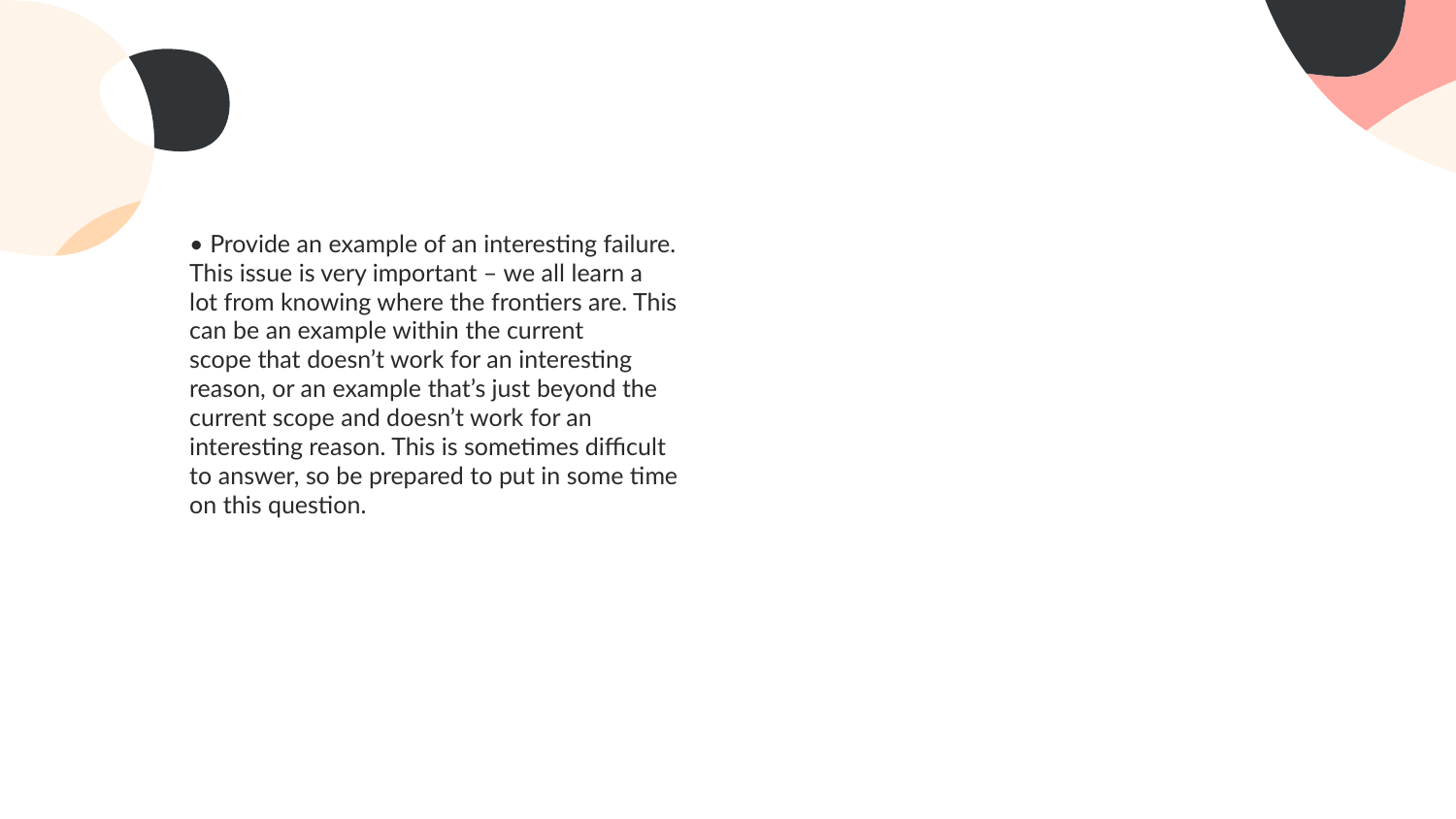

# • Provide an example of an interesting failure. This issue is very important – we all learn a
lot from knowing where the frontiers are. This can be an example within the current
scope that doesn’t work for an interesting reason, or an example that’s just beyond the
current scope and doesn’t work for an interesting reason. This is sometimes difficult to answer, so be prepared to put in some time on this question.